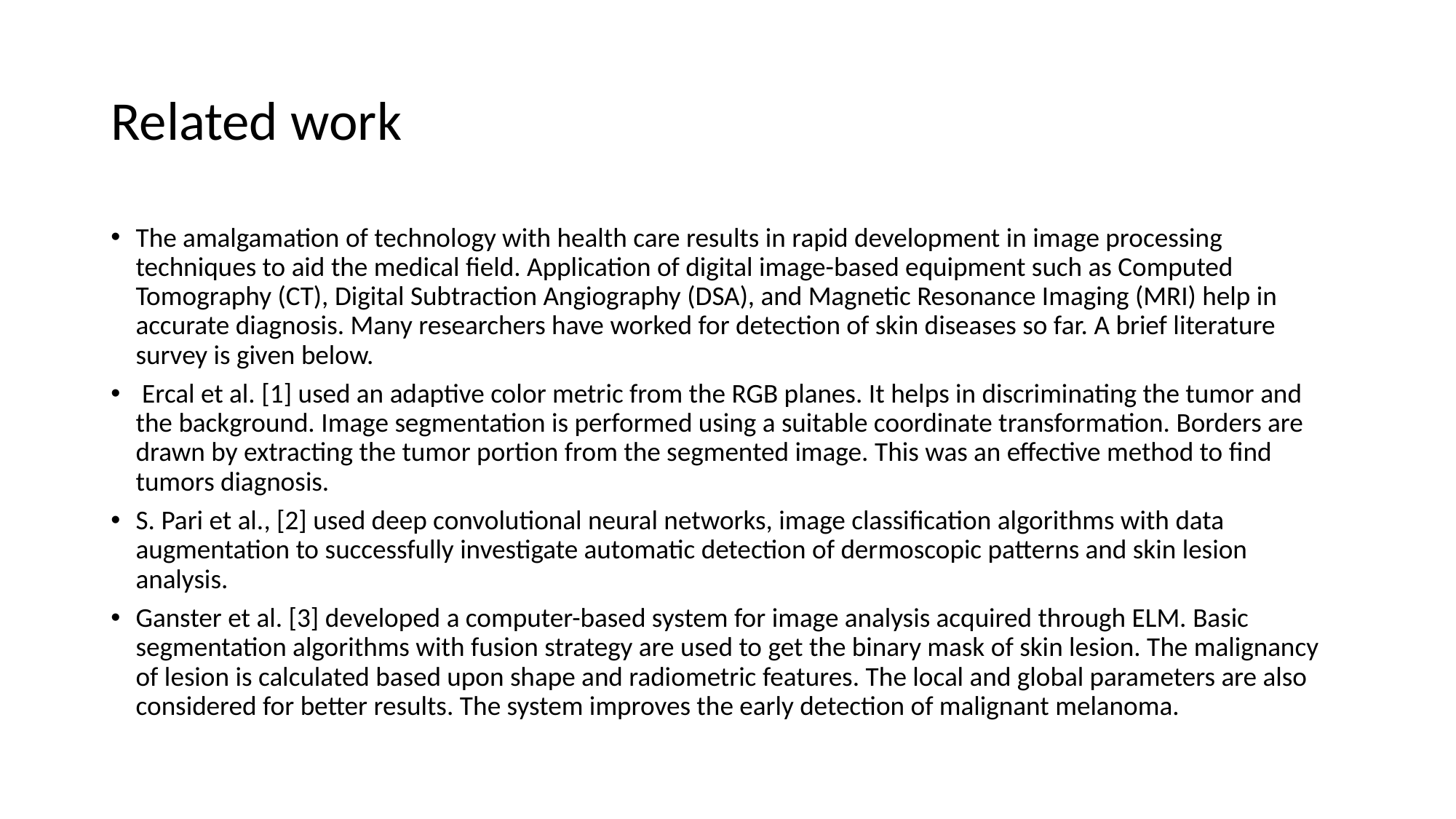

# Related work
The amalgamation of technology with health care results in rapid development in image processing techniques to aid the medical field. Application of digital image-based equipment such as Computed Tomography (CT), Digital Subtraction Angiography (DSA), and Magnetic Resonance Imaging (MRI) help in accurate diagnosis. Many researchers have worked for detection of skin diseases so far. A brief literature survey is given below.
 Ercal et al. [1] used an adaptive color metric from the RGB planes. It helps in discriminating the tumor and the background. Image segmentation is performed using a suitable coordinate transformation. Borders are drawn by extracting the tumor portion from the segmented image. This was an effective method to find tumors diagnosis.
S. Pari et al., [2] used deep convolutional neural networks, image classification algorithms with data augmentation to successfully investigate automatic detection of dermoscopic patterns and skin lesion analysis.
Ganster et al. [3] developed a computer-based system for image analysis acquired through ELM. Basic segmentation algorithms with fusion strategy are used to get the binary mask of skin lesion. The malignancy of lesion is calculated based upon shape and radiometric features. The local and global parameters are also considered for better results. The system improves the early detection of malignant melanoma.